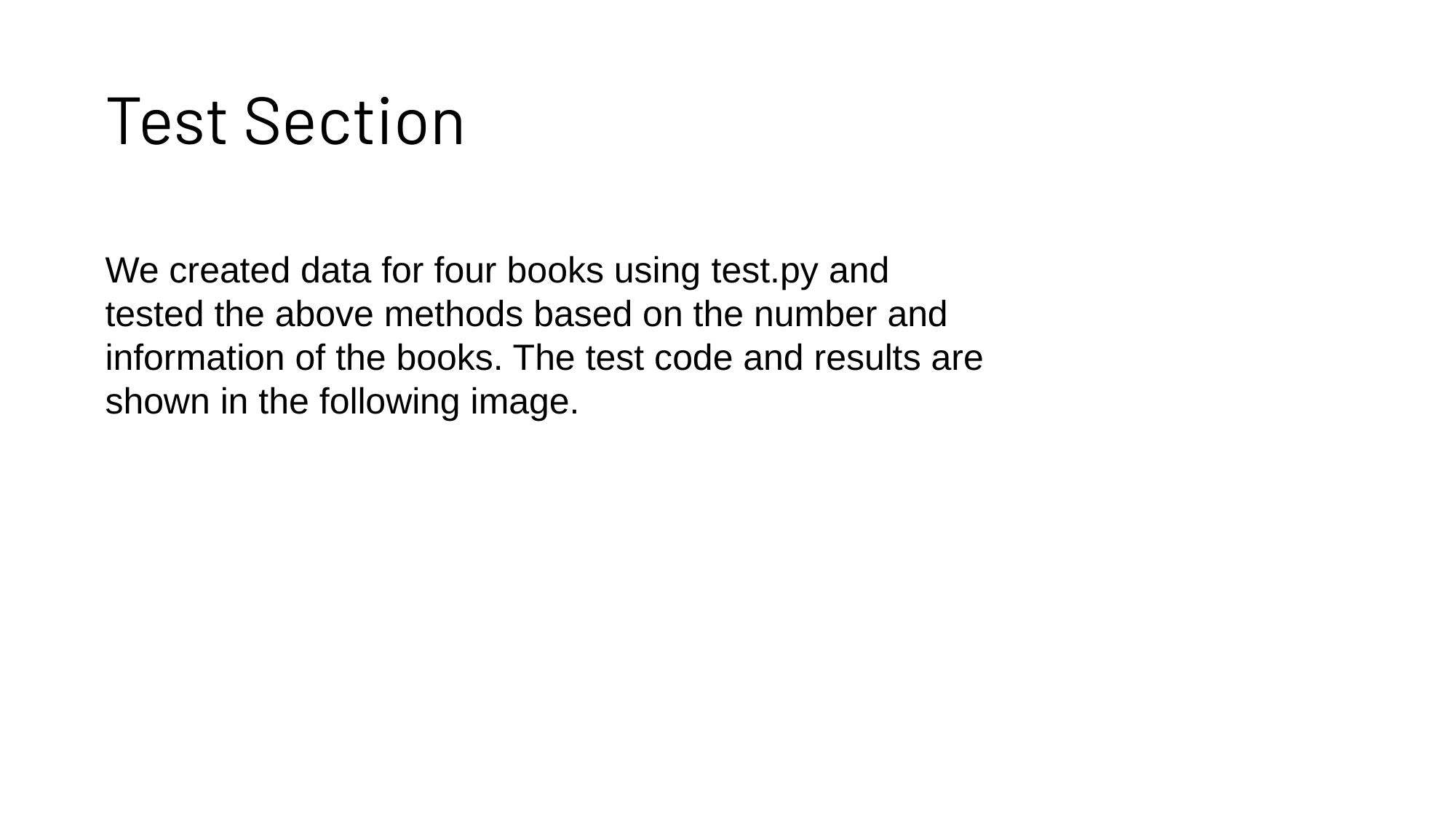

# Test Section
We created data for four books using test.py and tested the above methods based on the number and information of the books. The test code and results are shown in the following image.